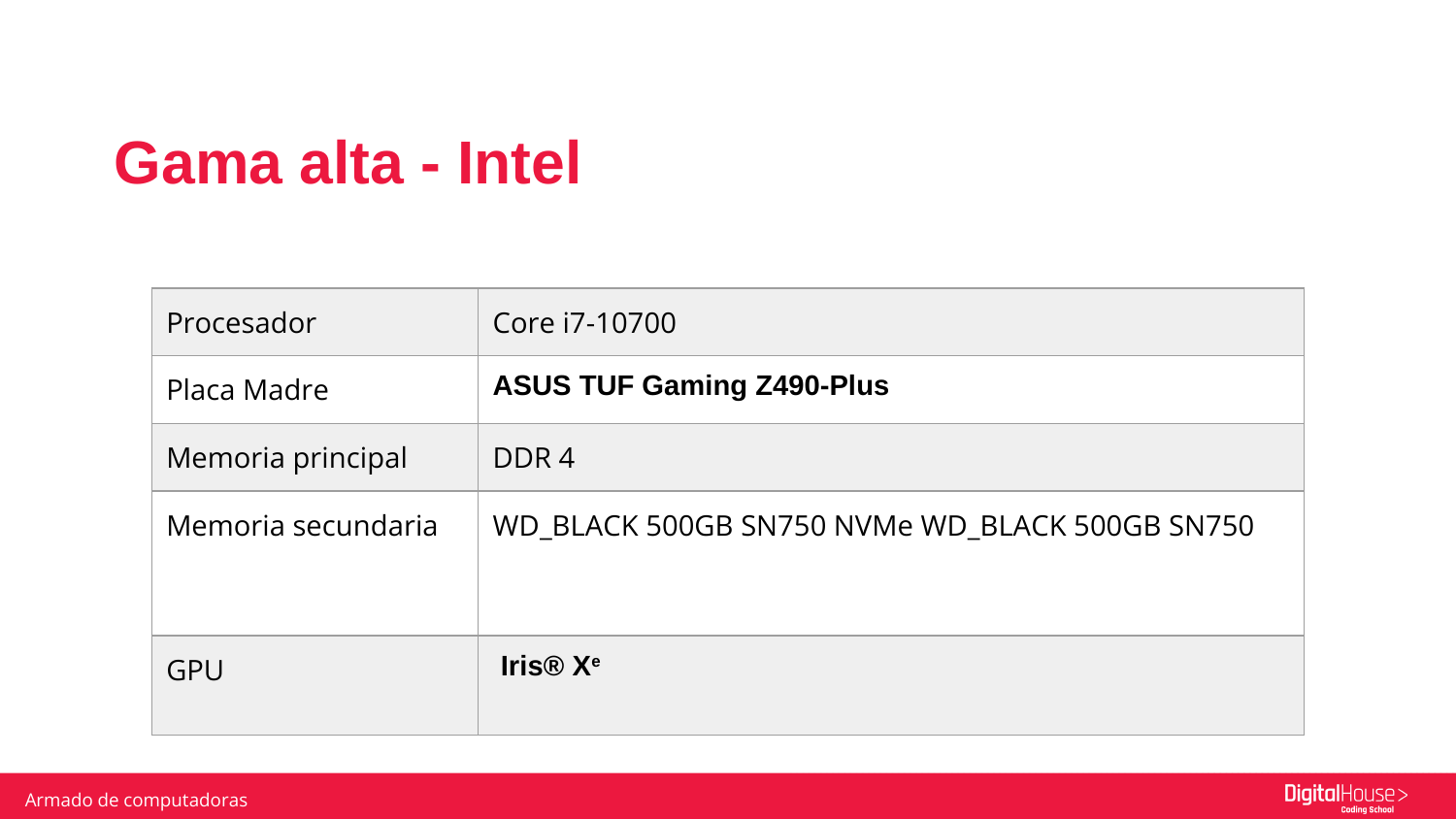

Gama alta - Intel

| Procesador | Core i7-10700 |
| --- | --- |
| Placa Madre | ASUS TUF Gaming Z490-Plus |
| Memoria principal | DDR 4 |
| Memoria secundaria | WD\_BLACK 500GB SN750 NVMe WD\_BLACK 500GB SN750 |
| GPU | Iris® Xe |